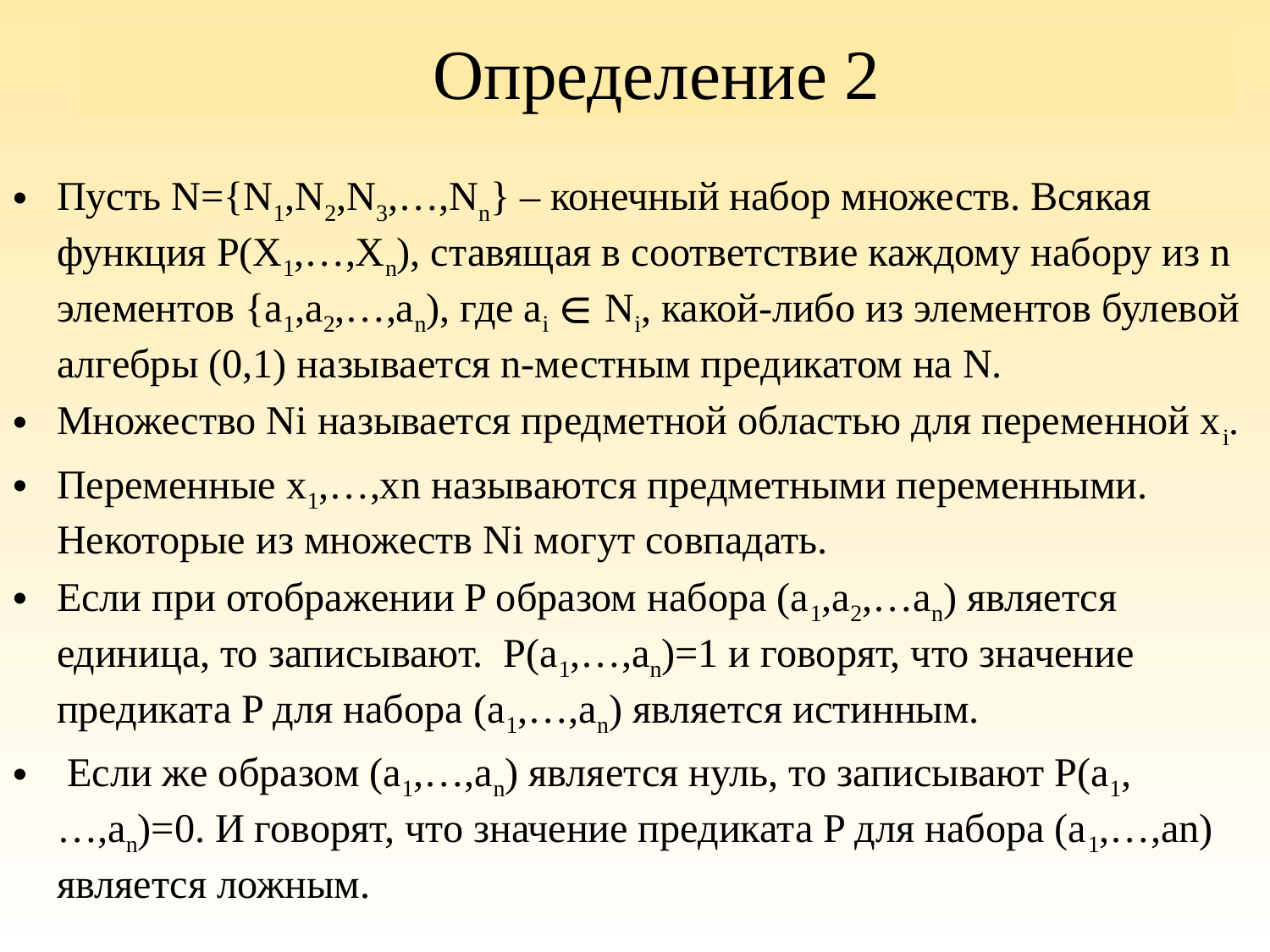

# Определение 2

Пусть N={N1,N2,N3,…,Nn} – конечный набор множеств. Всякая функция P(X1,…,Xn), ставящая в соответствие каждому набору из n элементов {a1,a2,…,an), где ai ∈ Ni, какой-либо из элементов булевой алгебры (0,1) называется n-местным предикатом на N.
Множество Ni называется предметной областью для переменной xi.
Переменные x1,…,xn называются предметными переменными. Некоторые из множеств Ni могут совпадать.
Если при отображении P образом набора (a1,a2,…an) является единица, то записывают.  P(a1,…,an)=1 и говорят, что значение предиката P для набора (a1,…,an) является истинным.
 Если же образом (a1,…,an) является нуль, то записывают P(a1,…,an)=0. И говорят, что значение предиката P для набора (a1,…,an) является ложным.